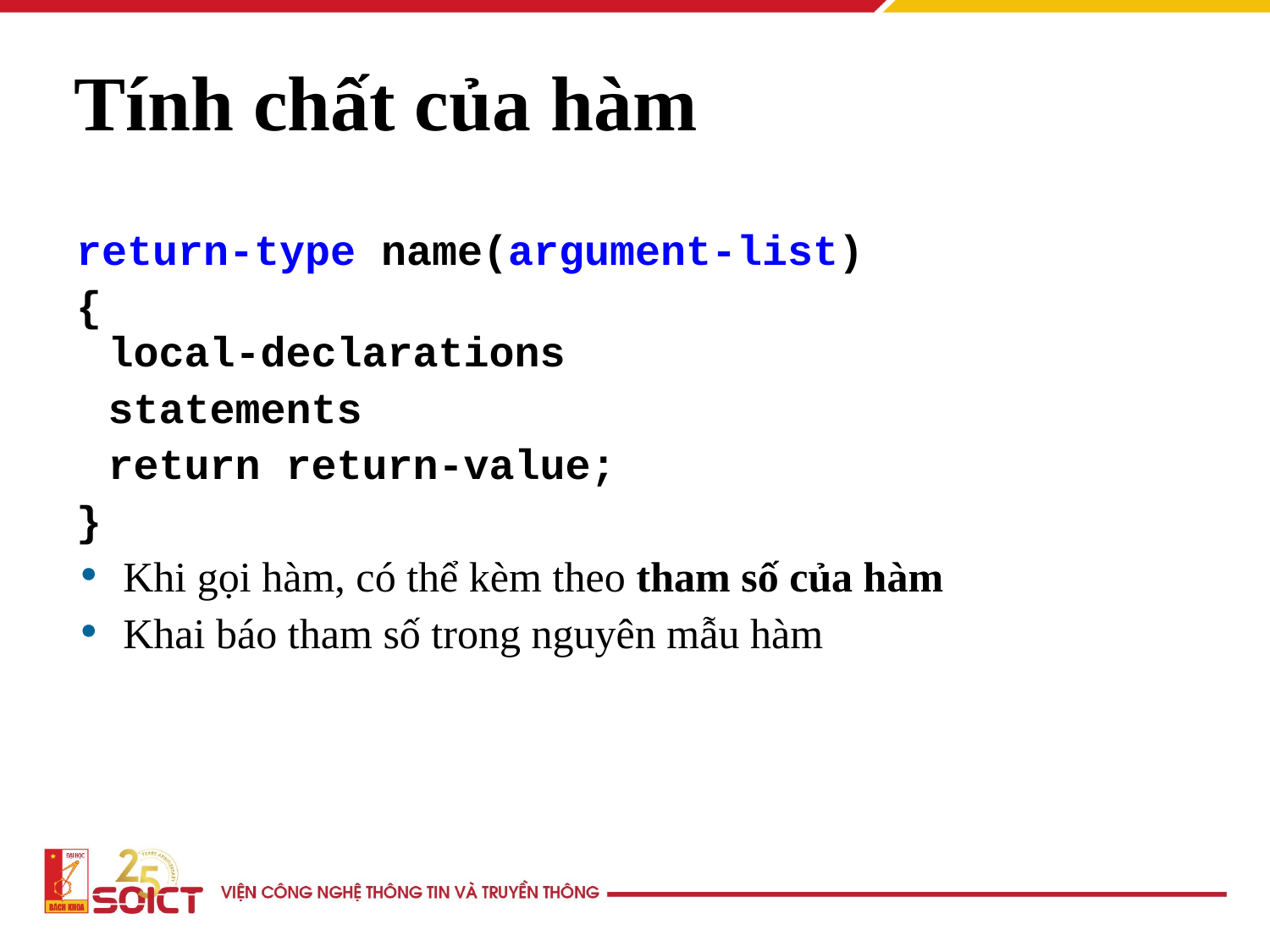

Tính chất của hàm
return-type name(argument-list)
{
local-declarations
	statements
	return return-value;
}
Khi gọi hàm, có thể kèm theo tham số của hàm
Khai báo tham số trong nguyên mẫu hàm